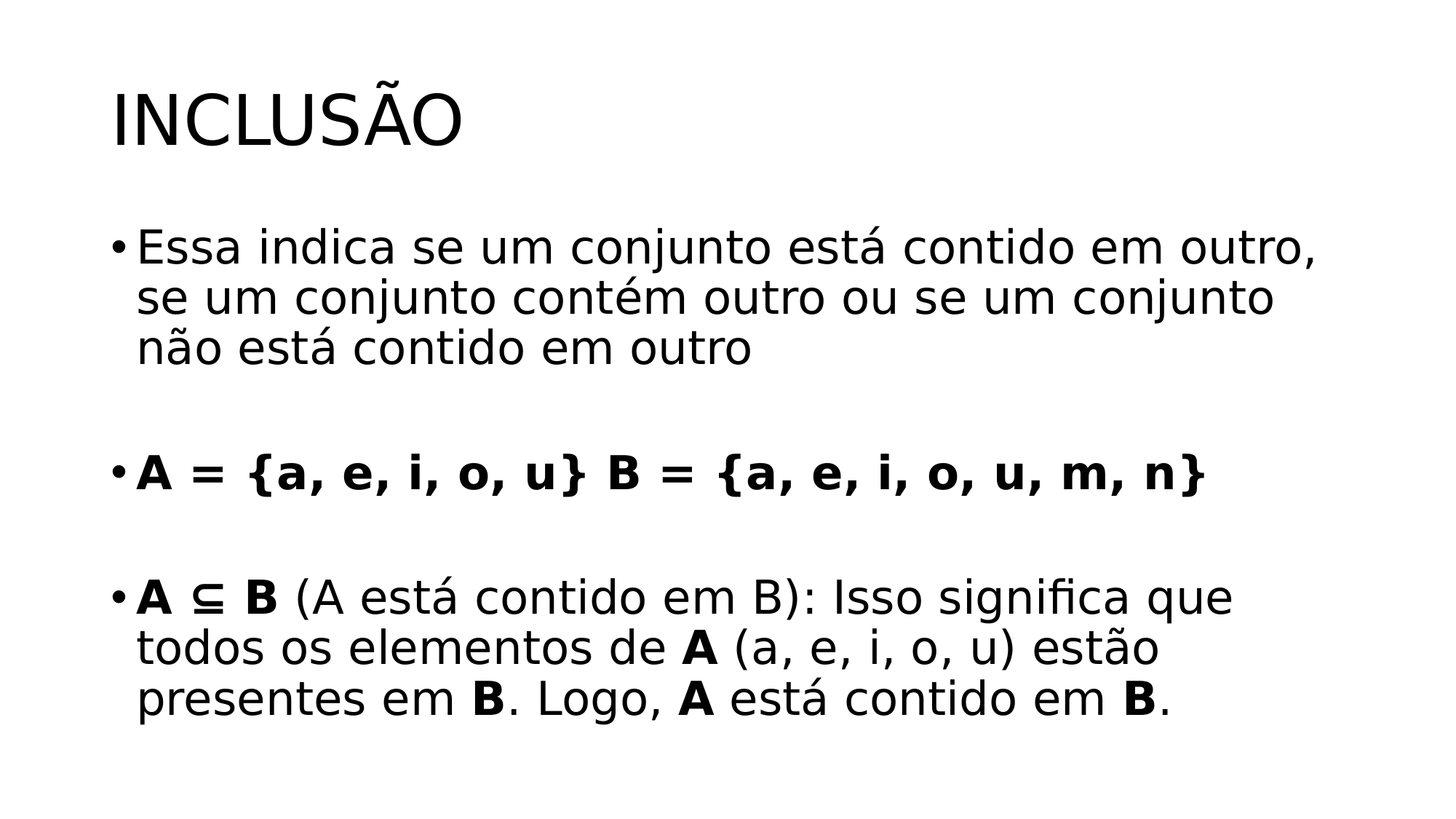

# INCLUSÃO
Essa indica se um conjunto está contido em outro, se um conjunto contém outro ou se um conjunto não está contido em outro

A = {a, e, i, o, u} B = {a, e, i, o, u, m, n}

A ⊆ B (A está contido em B): Isso significa que todos os elementos de A (a, e, i, o, u) estão presentes em B. Logo, A está contido em B.